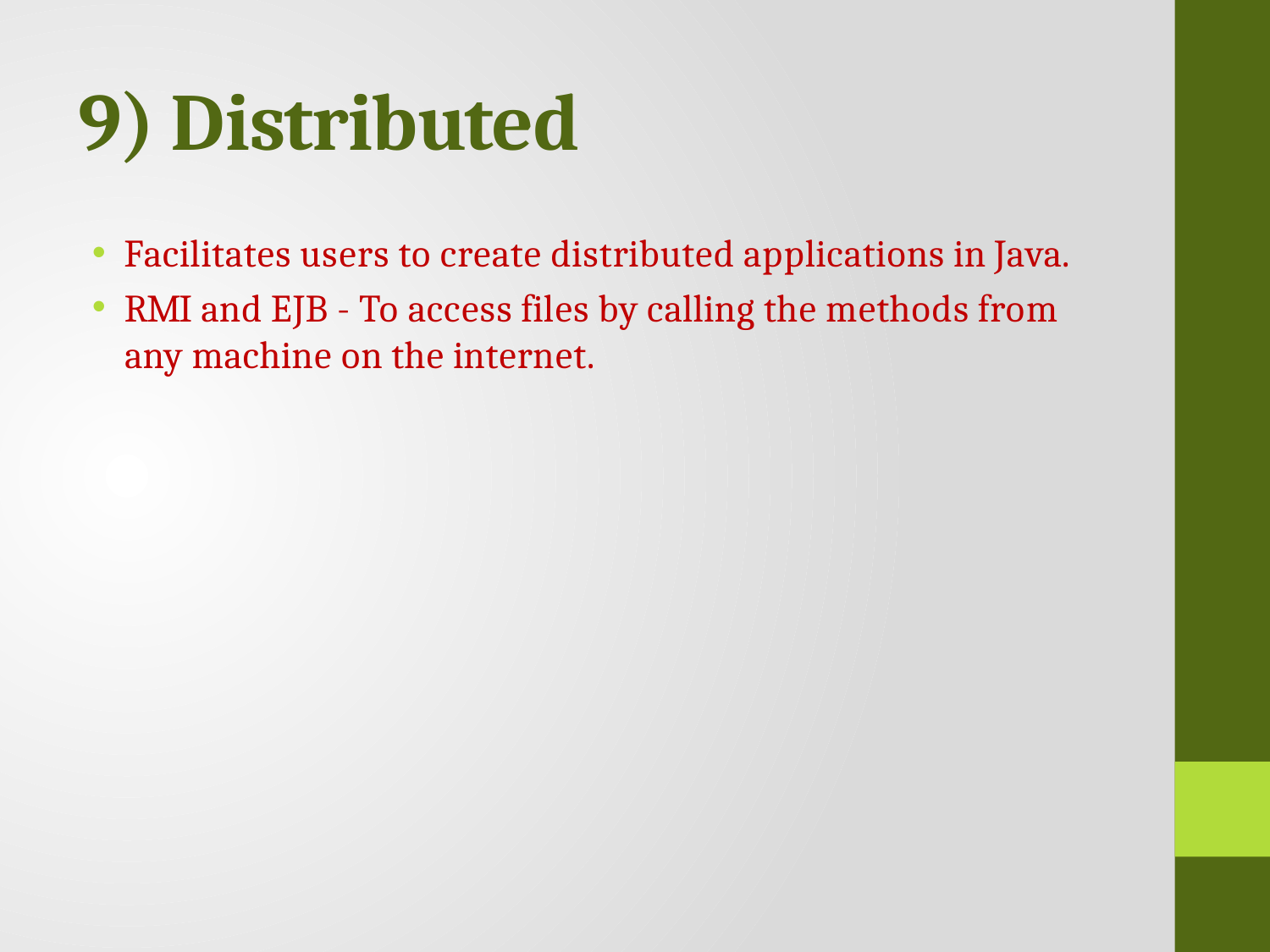

# 9) Distributed
Facilitates users to create distributed applications in Java.
RMI and EJB - To access files by calling the methods from any machine on the internet.